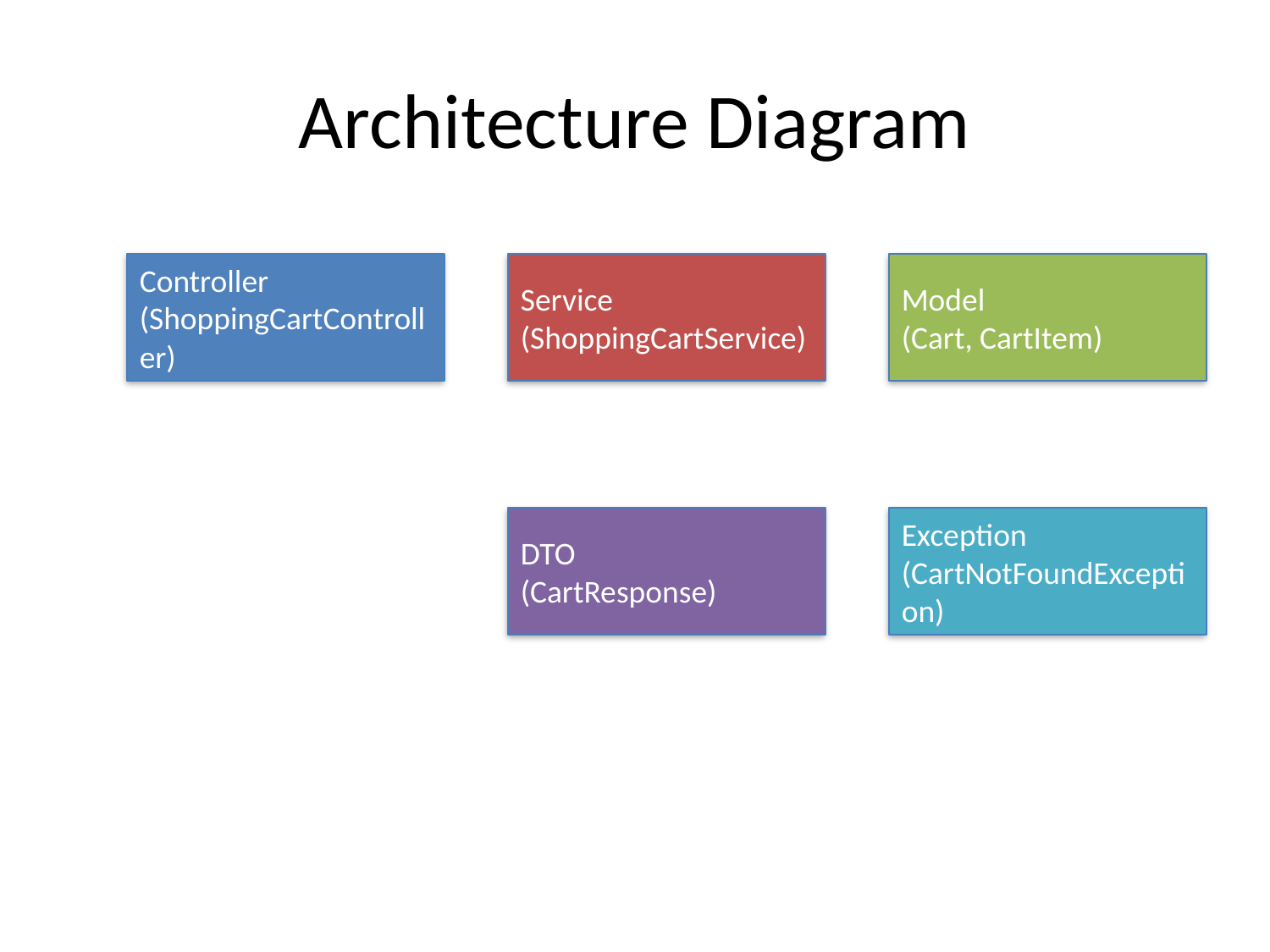

# Architecture Diagram
Controller
(ShoppingCartController)
Service
(ShoppingCartService)
Model
(Cart, CartItem)
DTO
(CartResponse)
Exception
(CartNotFoundException)